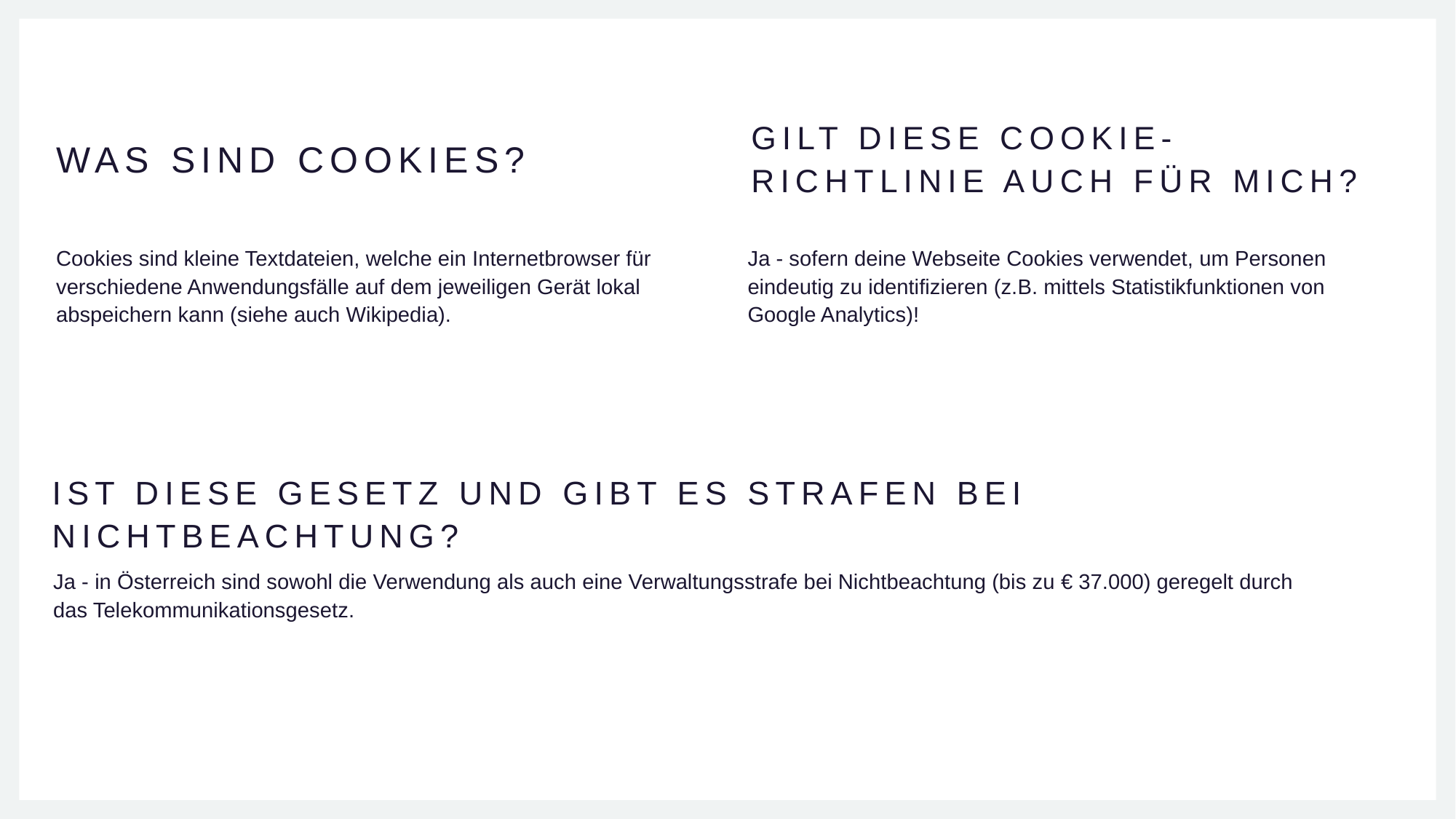

Gilt diese Cookie-Richtlinie auch für mich?
# Was sind Cookies?
Cookies sind kleine Textdateien, welche ein Internetbrowser für verschiedene Anwendungsfälle auf dem jeweiligen Gerät lokal abspeichern kann (siehe auch Wikipedia).
Ja - sofern deine Webseite Cookies verwendet, um Personen eindeutig zu identifizieren (z.B. mittels Statistikfunktionen von Google Analytics)!
Ist diese Gesetz und gibt es Strafen bei Nichtbeachtung?
Ja - in Österreich sind sowohl die Verwendung als auch eine Verwaltungsstrafe bei Nichtbeachtung (bis zu € 37.000) geregelt durch das Telekommunikationsgesetz.